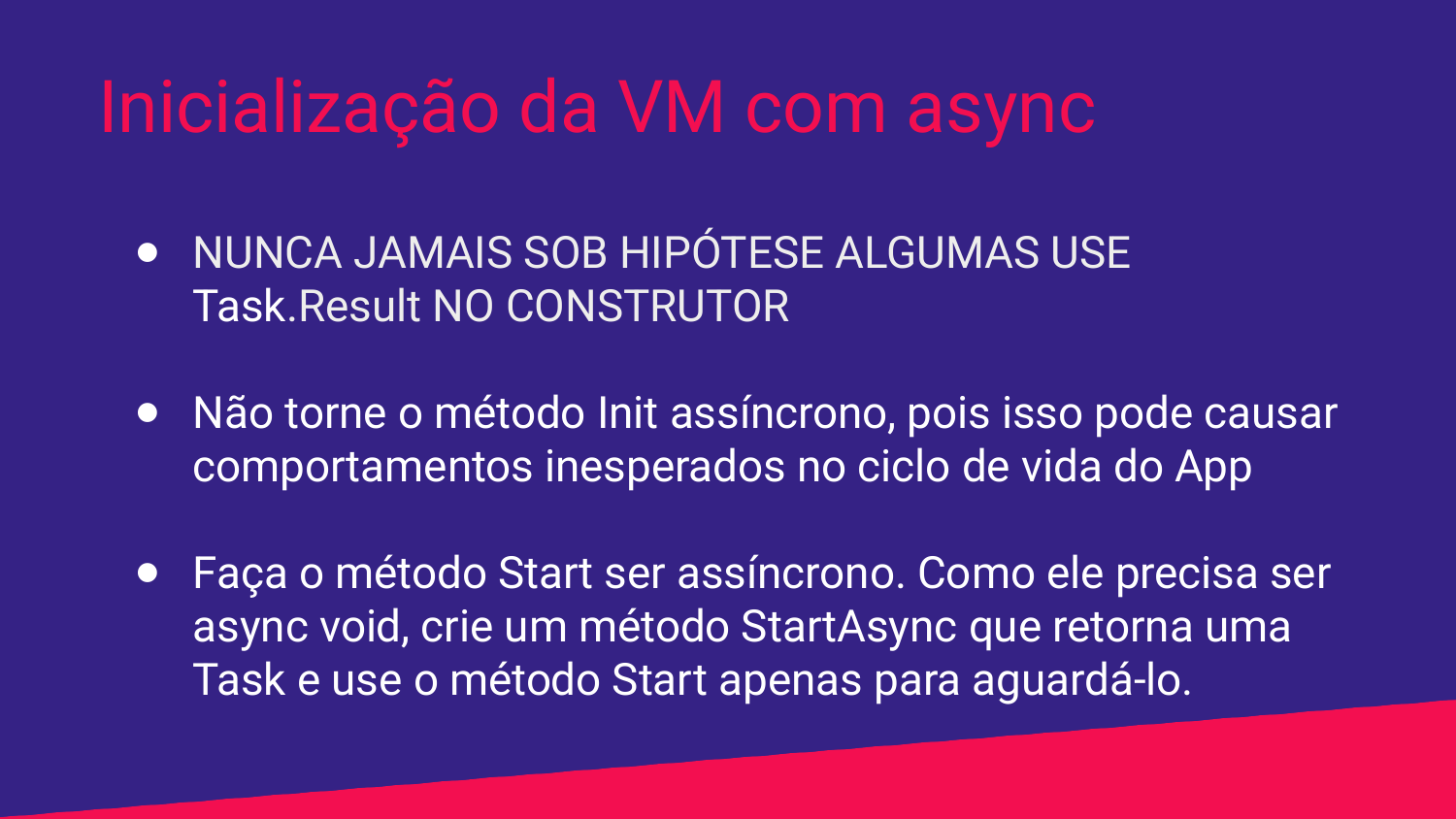

Inicialização da VM com async
NUNCA JAMAIS SOB HIPÓTESE ALGUMAS USE Task.Result NO CONSTRUTOR

Não torne o método Init assíncrono, pois isso pode causar  comportamentos inesperados no ciclo de vida do App

Faça o método Start ser assíncrono. Como ele precisa ser async void, crie um método StartAsync que retorna uma Task e use o método Start apenas para aguardá-lo.